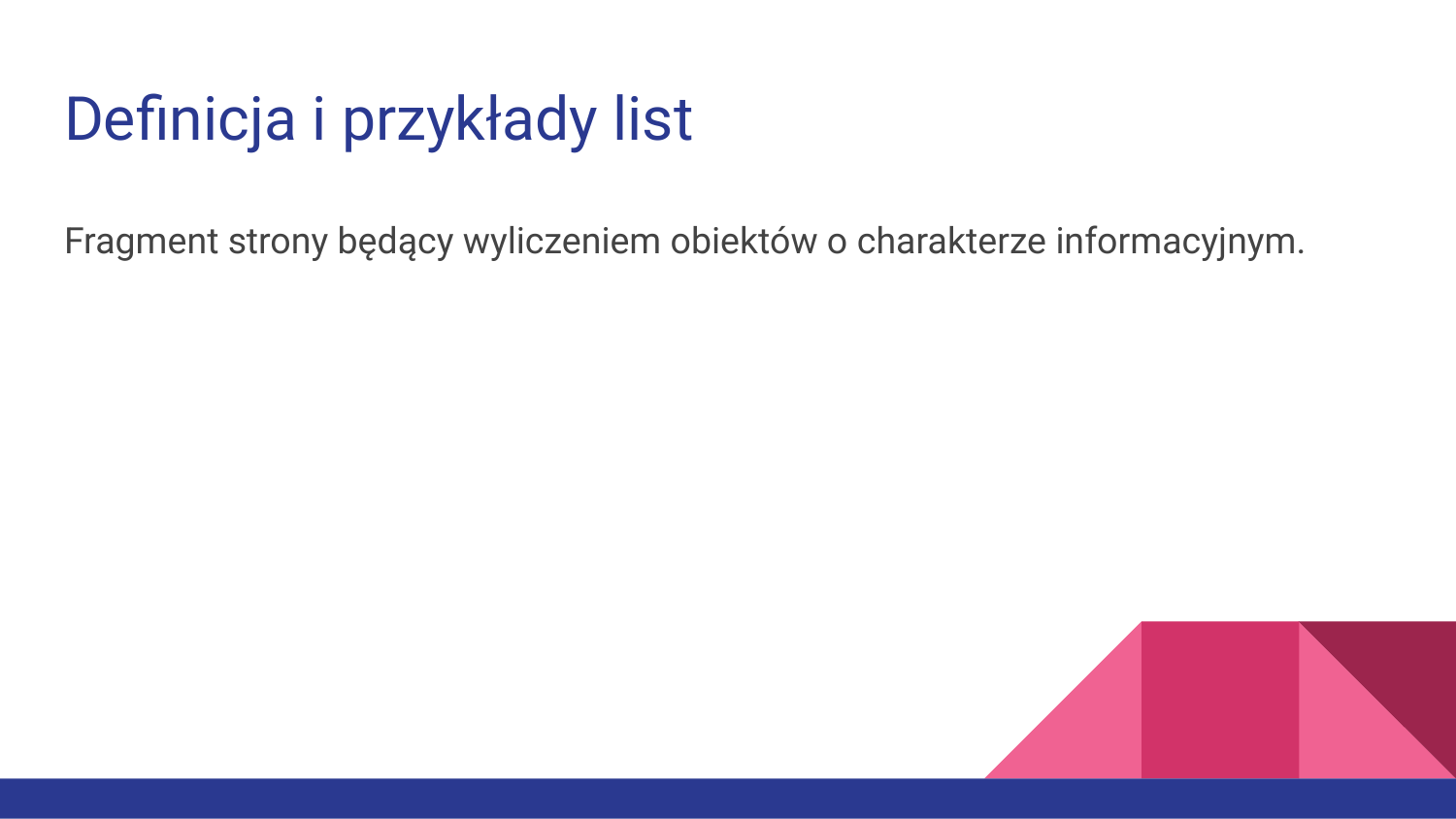

# Definicja i przykłady list
Fragment strony będący wyliczeniem obiektów o charakterze informacyjnym.